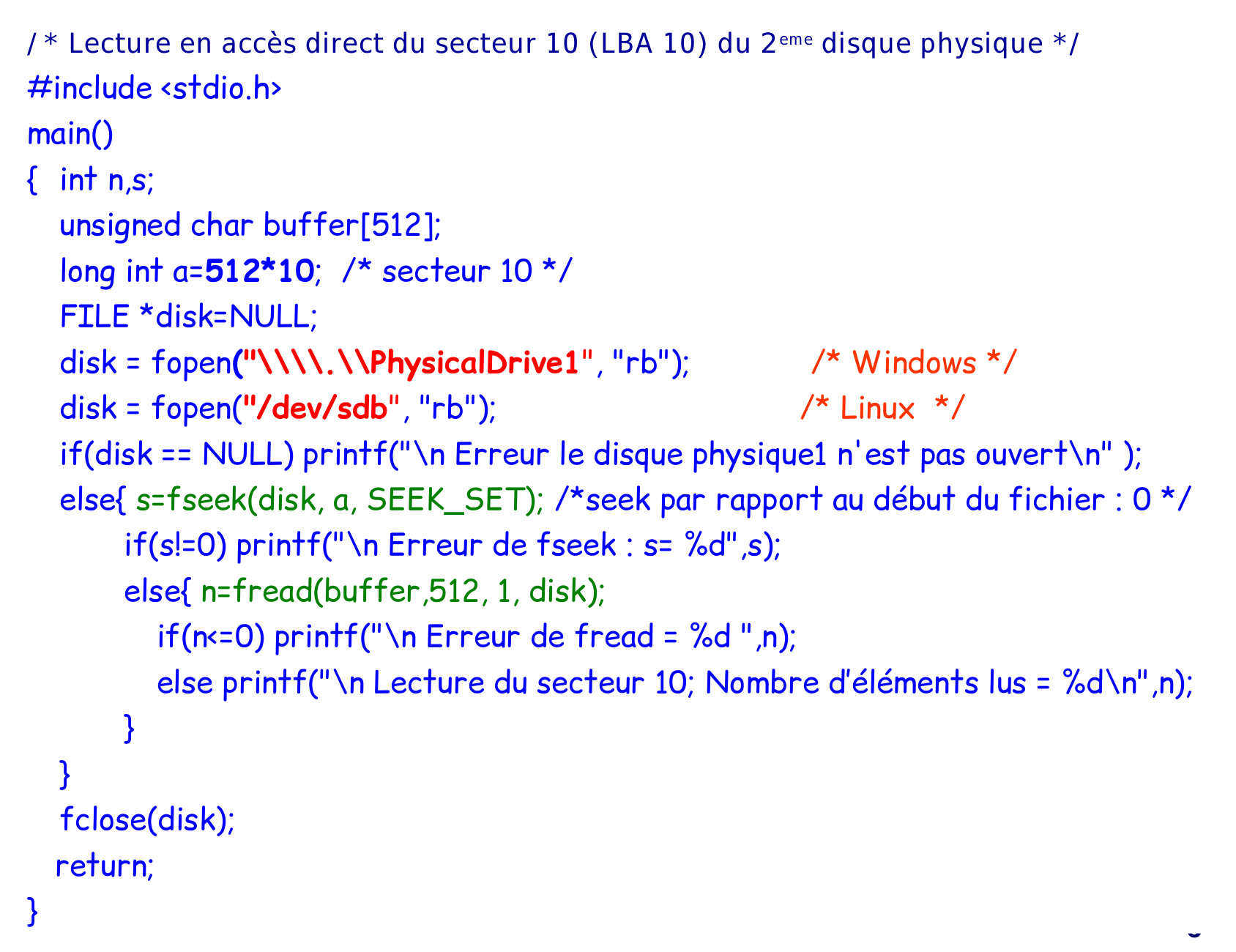

/* Lecture en accès direct du secteur 10 (LBA 10) du 2eme disque physique */
#include <stdio.h>
main()
{ 	int n,s;
	unsigned char buffer[512];
	long int a=512*10;  /* secteur 10 */
	FILE *disk=NULL;
	disk = fopen("\\\\.\\PhysicalDrive1", "rb");             /* Windows */
  	disk = fopen("/dev/sdb", "rb");                                 /* Linux  */
	if(disk == NULL) printf("\n Erreur le disque physique1 n'est pas ouvert\n" );
	else{ s=fseek(disk, a, SEEK_SET); /*seek par rapport au début du fichier : 0 */
   			if(s!=0) printf("\n Erreur de fseek : s= %d",s);
    		else{ n=fread(buffer,512, 1, disk);
        		if(n<=0) printf("\n Erreur de fread = %d ",n);
       			else printf("\n Lecture du secteur 10; Nombre d’éléments lus = %d\n",n);			}
	}
   	fclose(disk);
   return;
}
- 6 -